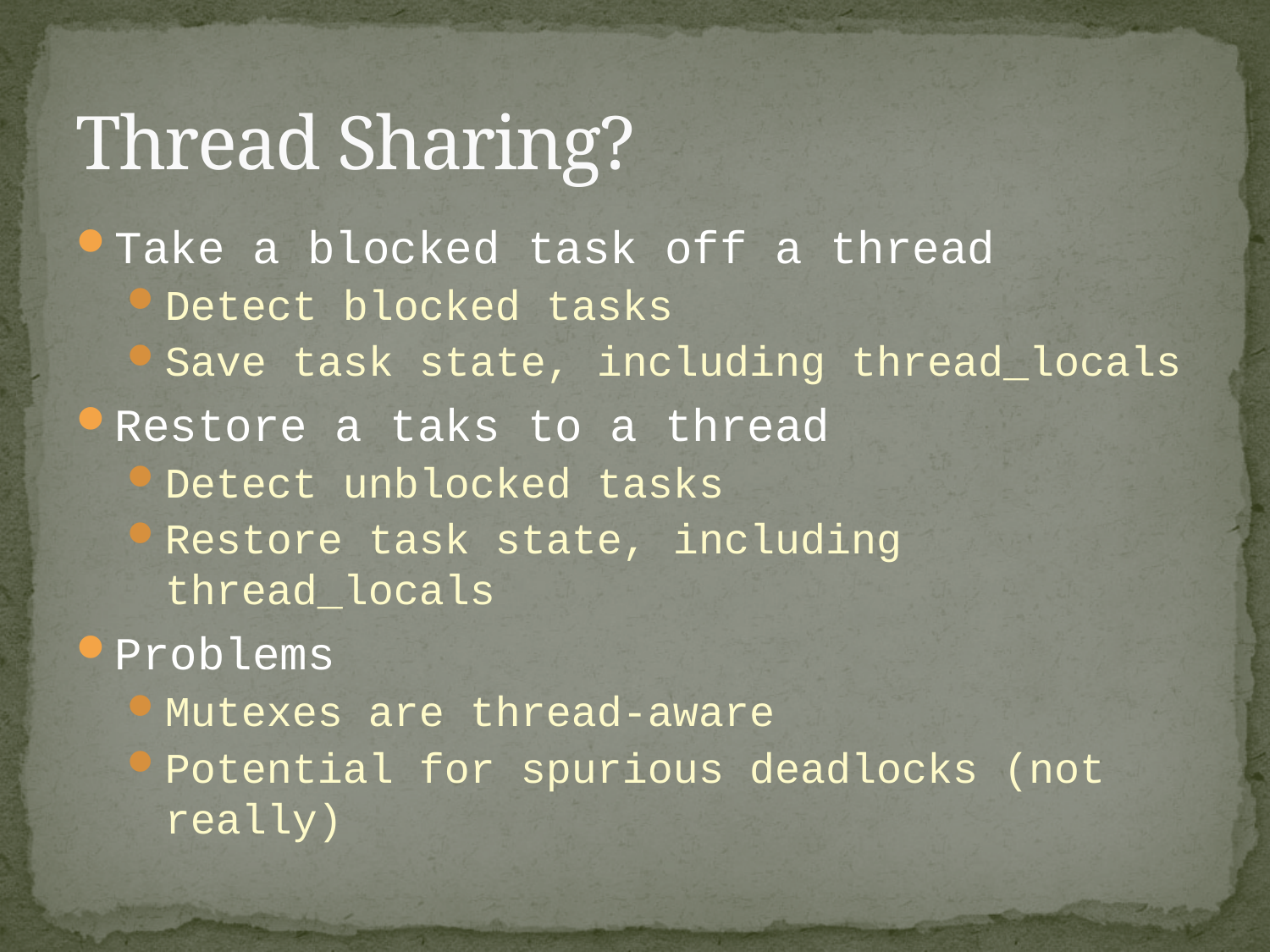

# Thread Sharing?
Take a blocked task off a thread
Detect blocked tasks
Save task state, including thread_locals
Restore a taks to a thread
Detect unblocked tasks
Restore task state, including thread_locals
Problems
Mutexes are thread-aware
Potential for spurious deadlocks (not really)